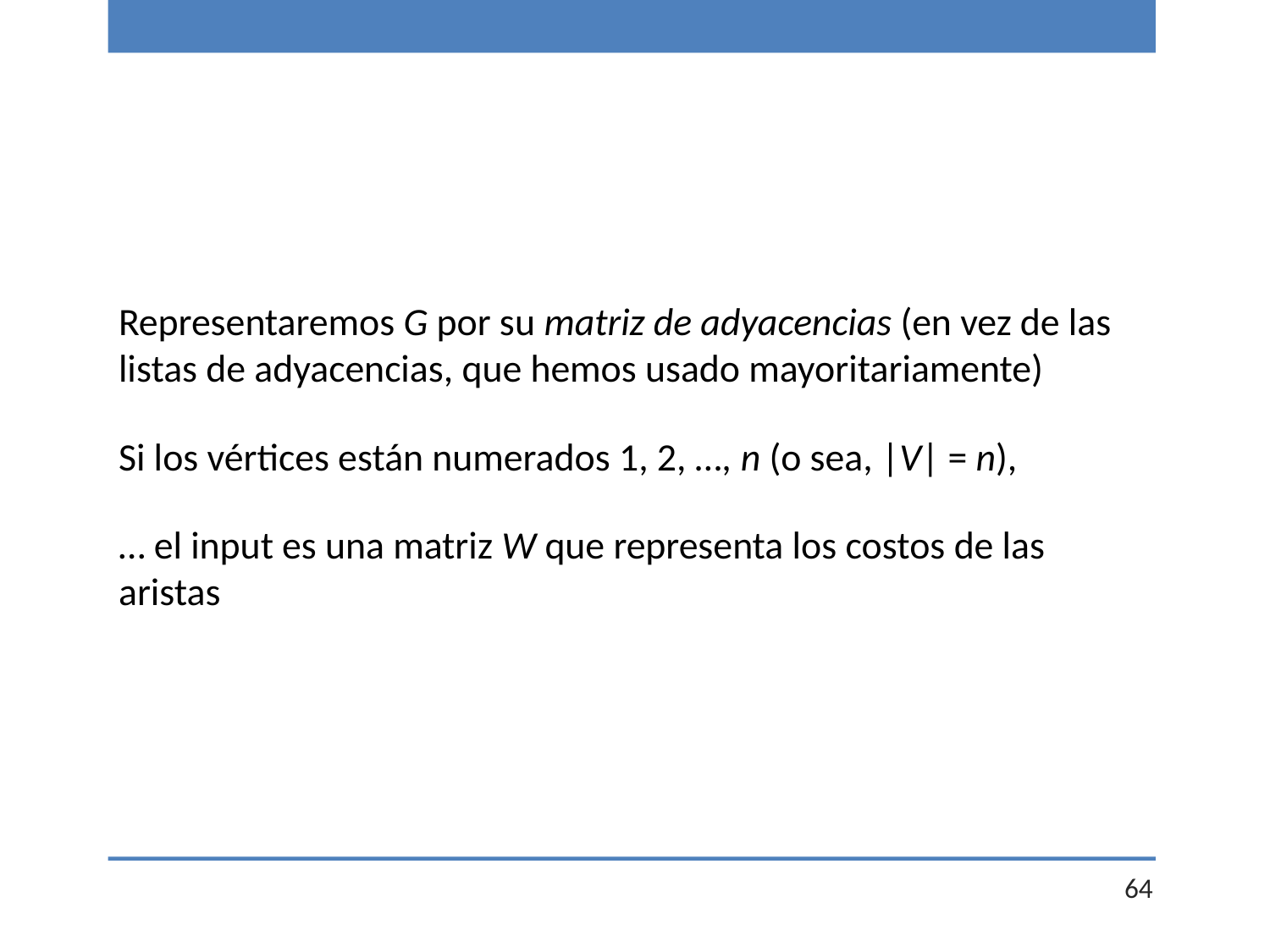

Representaremos G por su matriz de adyacencias (en vez de las listas de adyacencias, que hemos usado mayoritariamente)
Si los vértices están numerados 1, 2, …, n (o sea, |V| = n),
… el input es una matriz W que representa los costos de las aristas
64